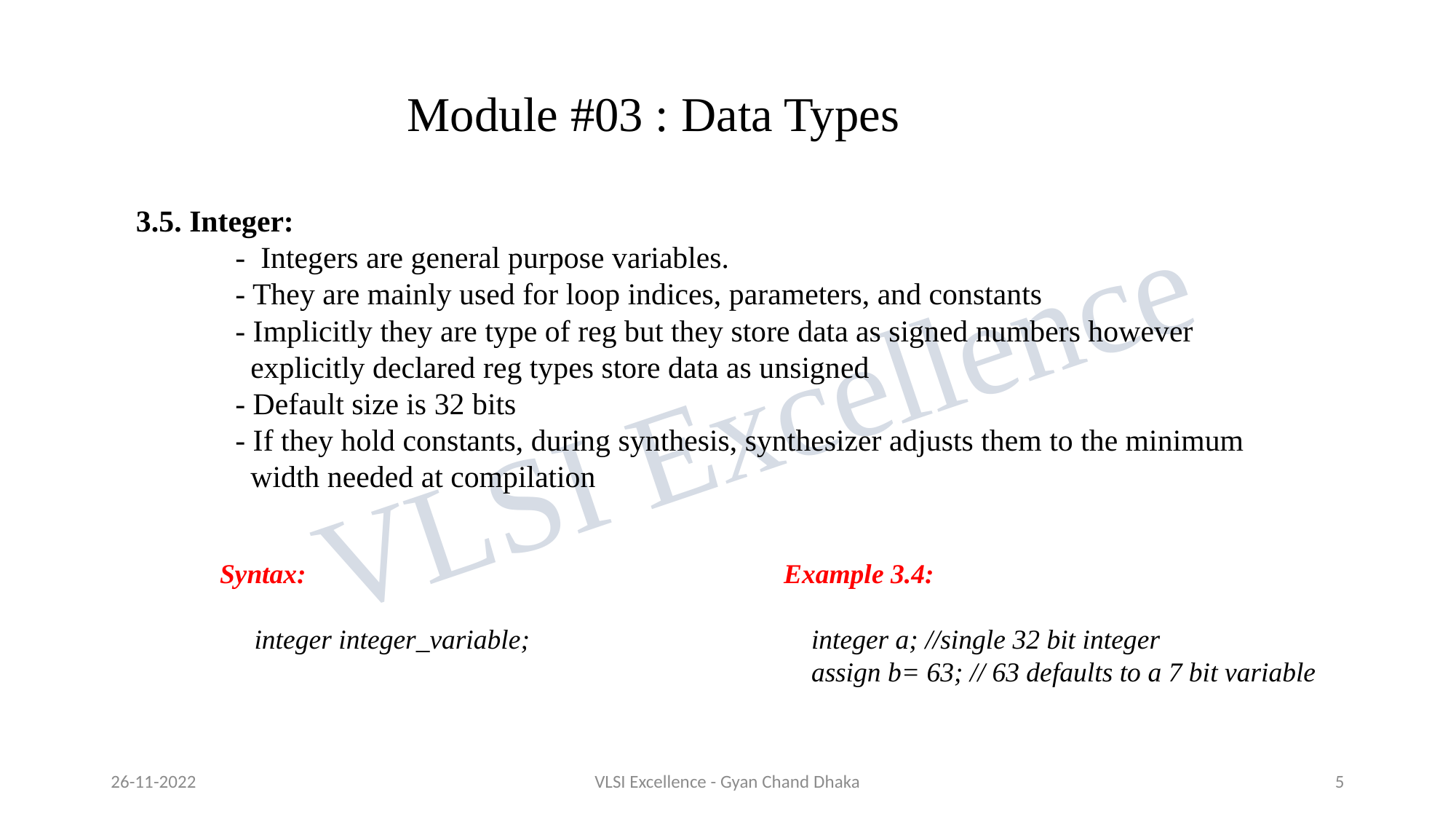

# Module #03 : Data Types
3.5. Integer:
             -  Integers are general purpose variables.
             - They are mainly used for loop indices, parameters, and constants
             - Implicitly they are type of reg but they store data as signed numbers however
               explicitly declared reg types store data as unsigned
             - Default size is 32 bits
             - If they hold constants, during synthesis, synthesizer adjusts them to the minimum
               width needed at compilation

Syntax:

     integer integer_variable;
Example 3.4:

    integer a; //single 32 bit integer
    assign b= 63; // 63 defaults to a 7 bit variable
26-11-2022
VLSI Excellence - Gyan Chand Dhaka
5